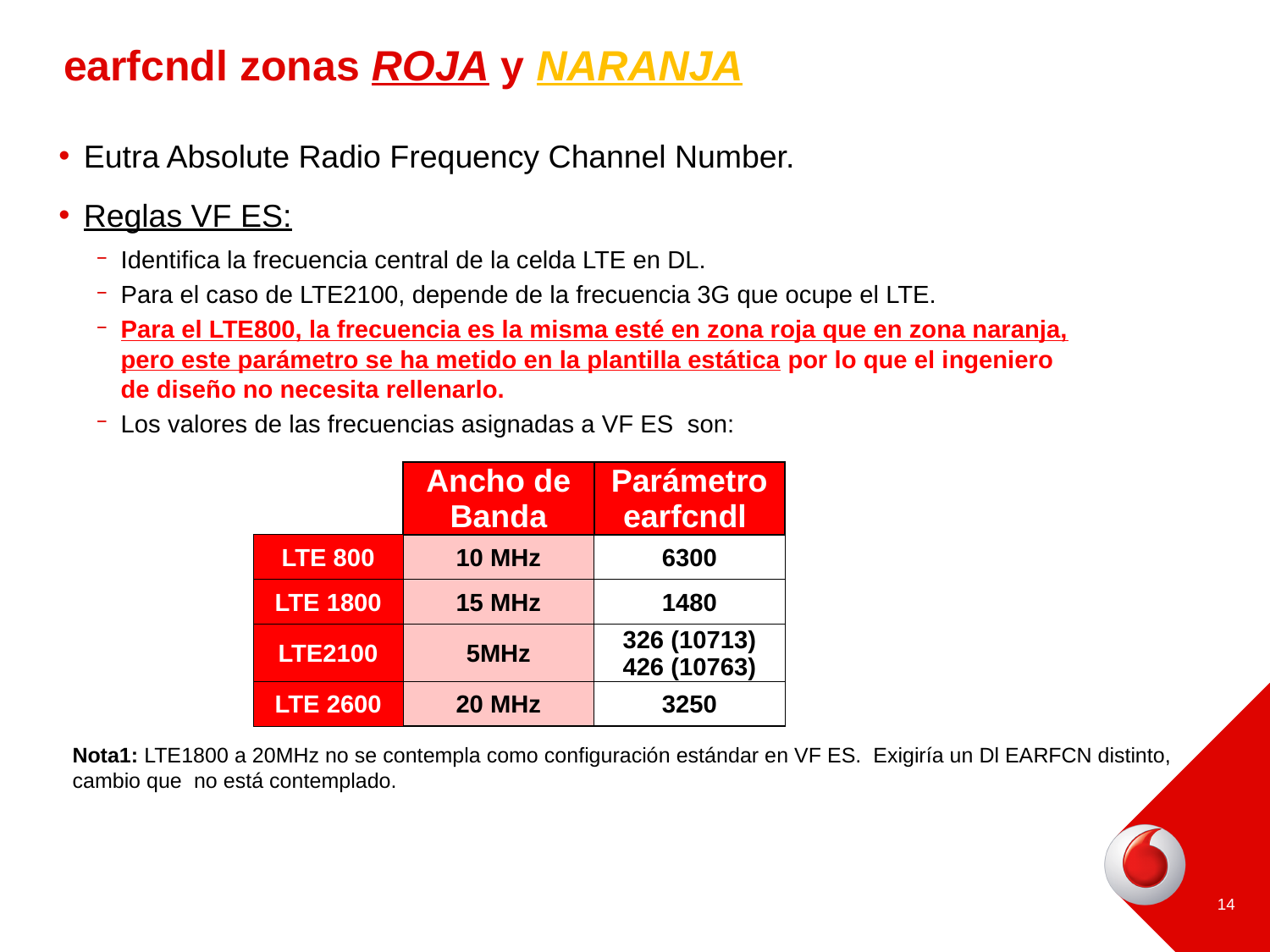

# earfcndl zonas ROJA y NARANJA
Eutra Absolute Radio Frequency Channel Number.
Reglas VF ES:
Identifica la frecuencia central de la celda LTE en DL.
Para el caso de LTE2100, depende de la frecuencia 3G que ocupe el LTE.
Para el LTE800, la frecuencia es la misma esté en zona roja que en zona naranja, pero este parámetro se ha metido en la plantilla estática por lo que el ingeniero de diseño no necesita rellenarlo.
Los valores de las frecuencias asignadas a VF ES  son:

|  | Ancho de Banda | Parámetro earfcndl |
| --- | --- | --- |
| LTE 800 | 10 MHz | 6300 |
| LTE 1800 | 15 MHz | 1480 |
| LTE2100 | 5MHz | 326 (10713) 426 (10763) |
| LTE 2600 | 20 MHz | 3250 |
Nota1: LTE1800 a 20MHz no se contempla como configuración estándar en VF ES.  Exigiría un Dl EARFCN distinto, cambio que  no está contemplado.
14